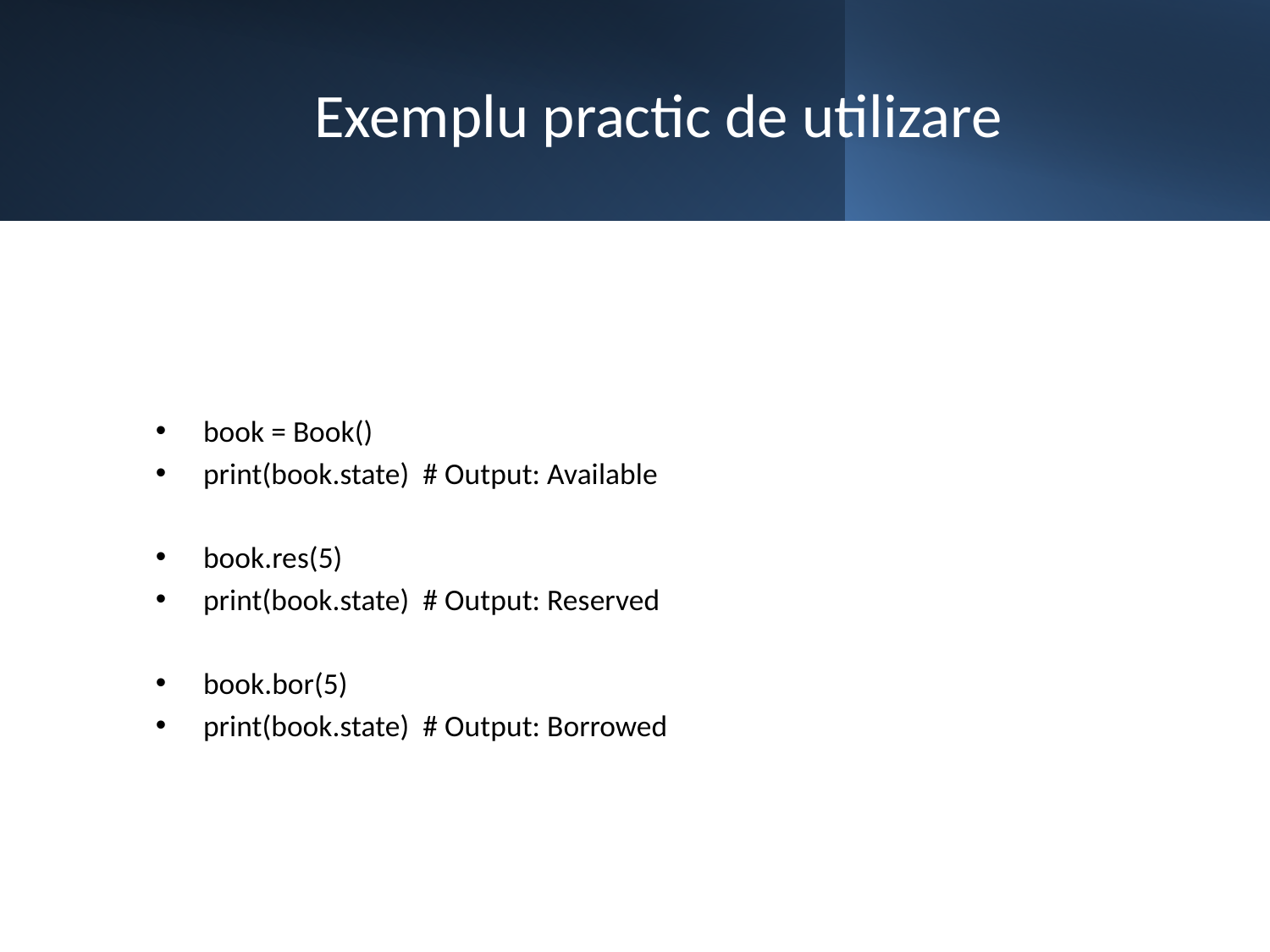

# Exemplu practic de utilizare
book = Book()
print(book.state)  # Output: Available

book.res(5)
print(book.state)  # Output: Reserved

book.bor(5)
print(book.state)  # Output: Borrowed